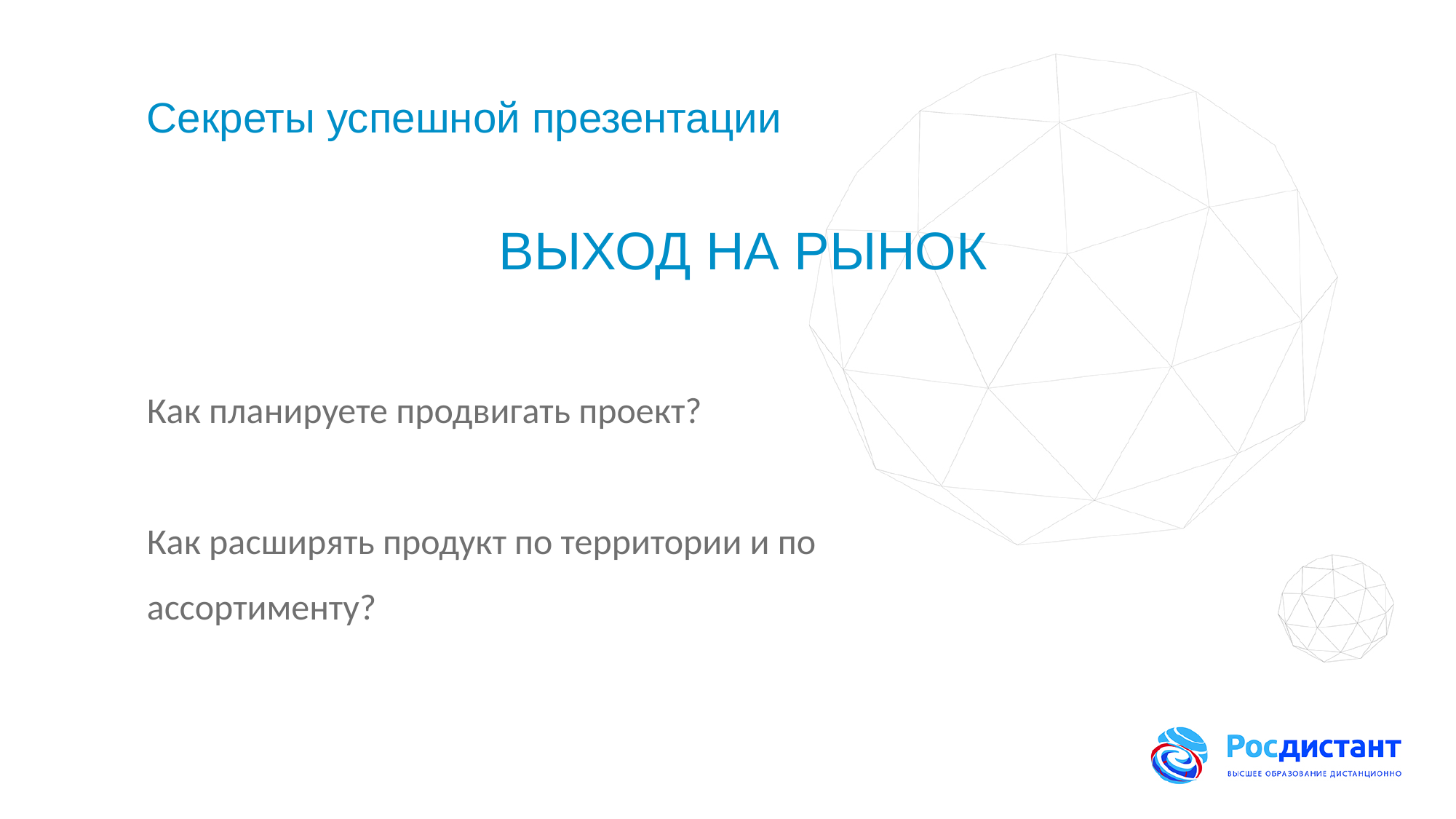

# Секреты успешной презентации
ВЫХОД НА РЫНОК
Как планируете продвигать проект?

Как расширять продукт по территории и по ассортименту?